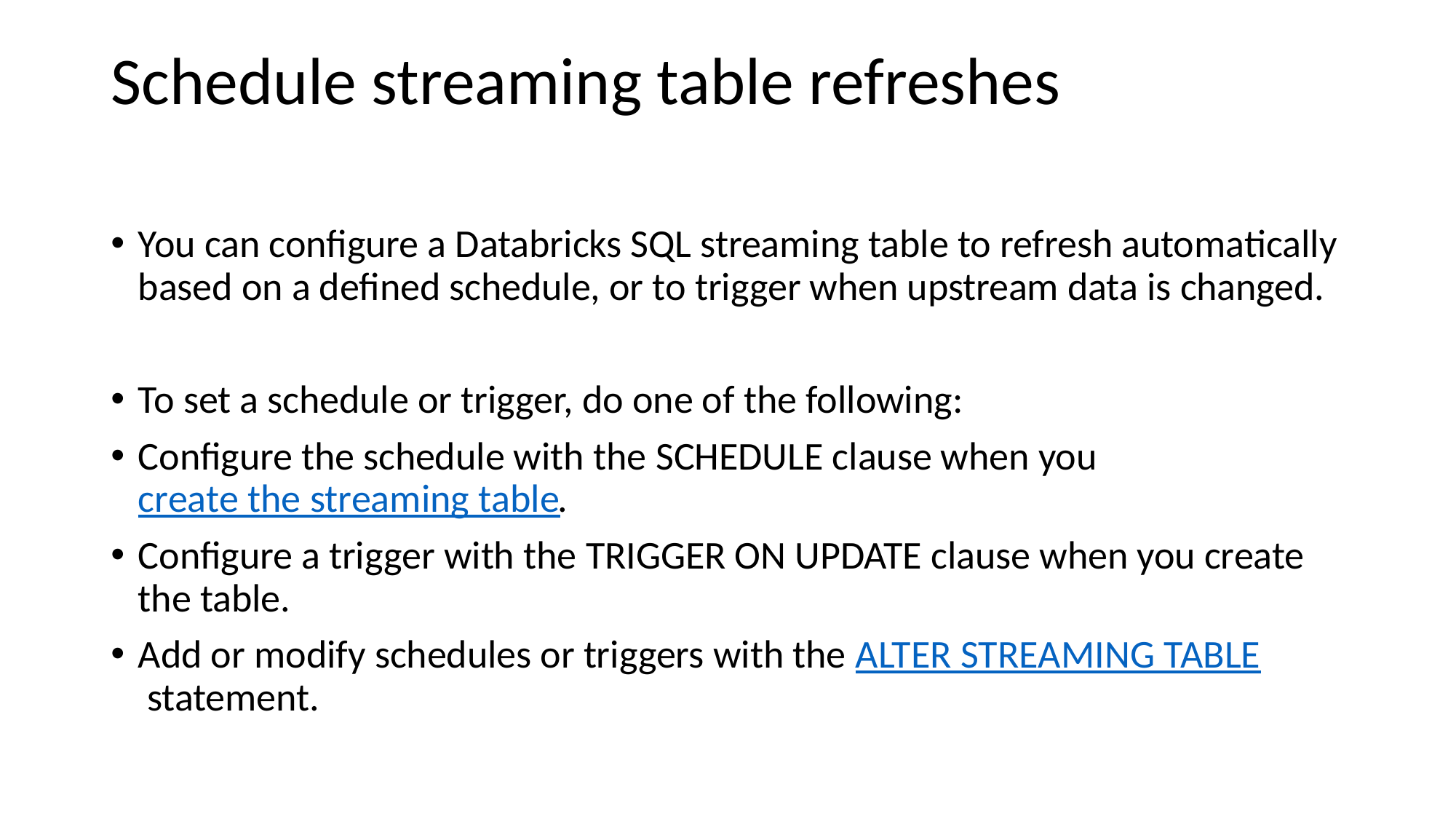

# Schedule streaming table refreshes
You can configure a Databricks SQL streaming table to refresh automatically based on a defined schedule, or to trigger when upstream data is changed.

To set a schedule or trigger, do one of the following:
Configure the schedule with the SCHEDULE clause when you create the streaming table.
Configure a trigger with the TRIGGER ON UPDATE clause when you create the table.
Add or modify schedules or triggers with the ALTER STREAMING TABLE statement.